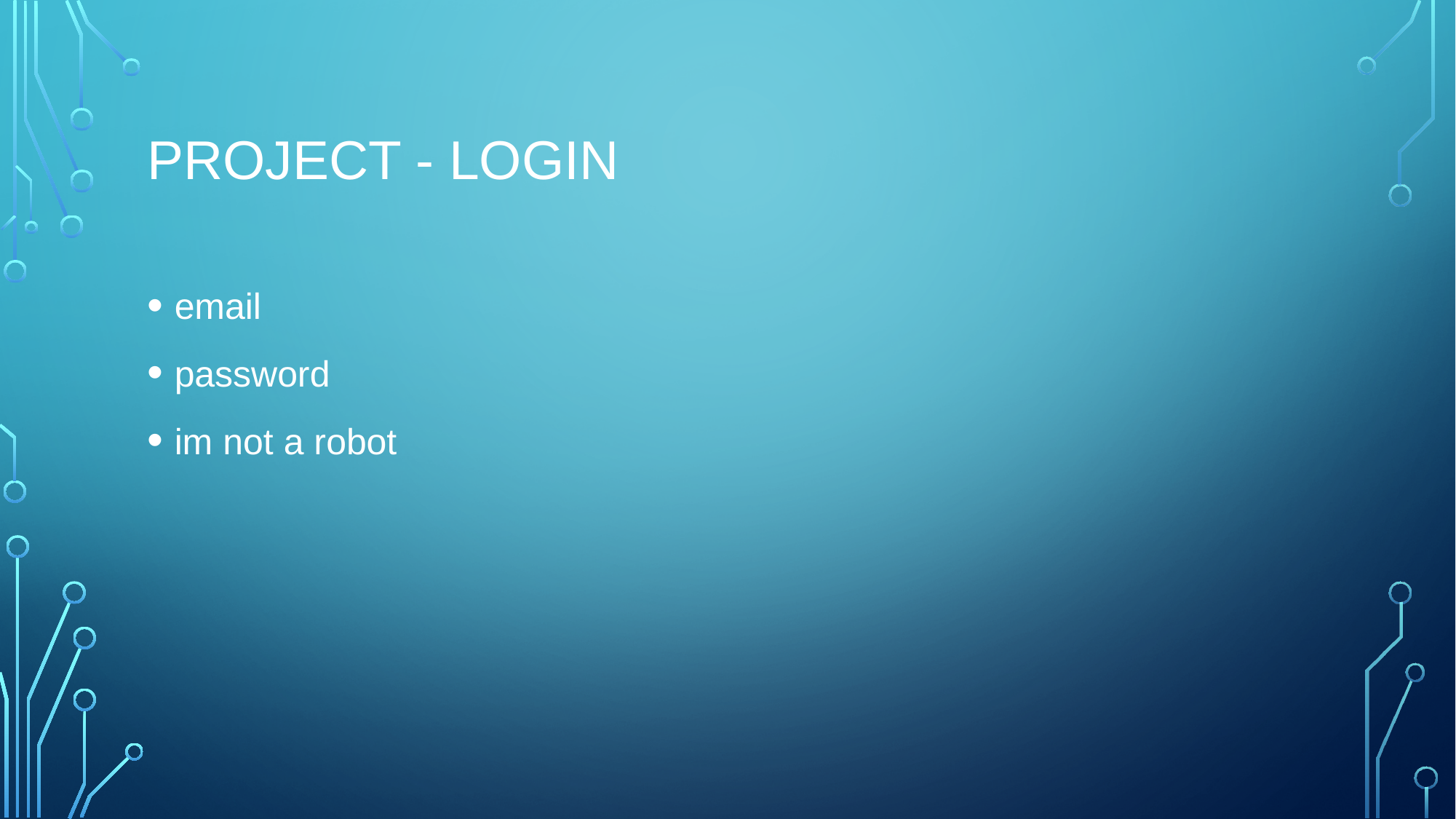

# project - login
email
password
im not a robot